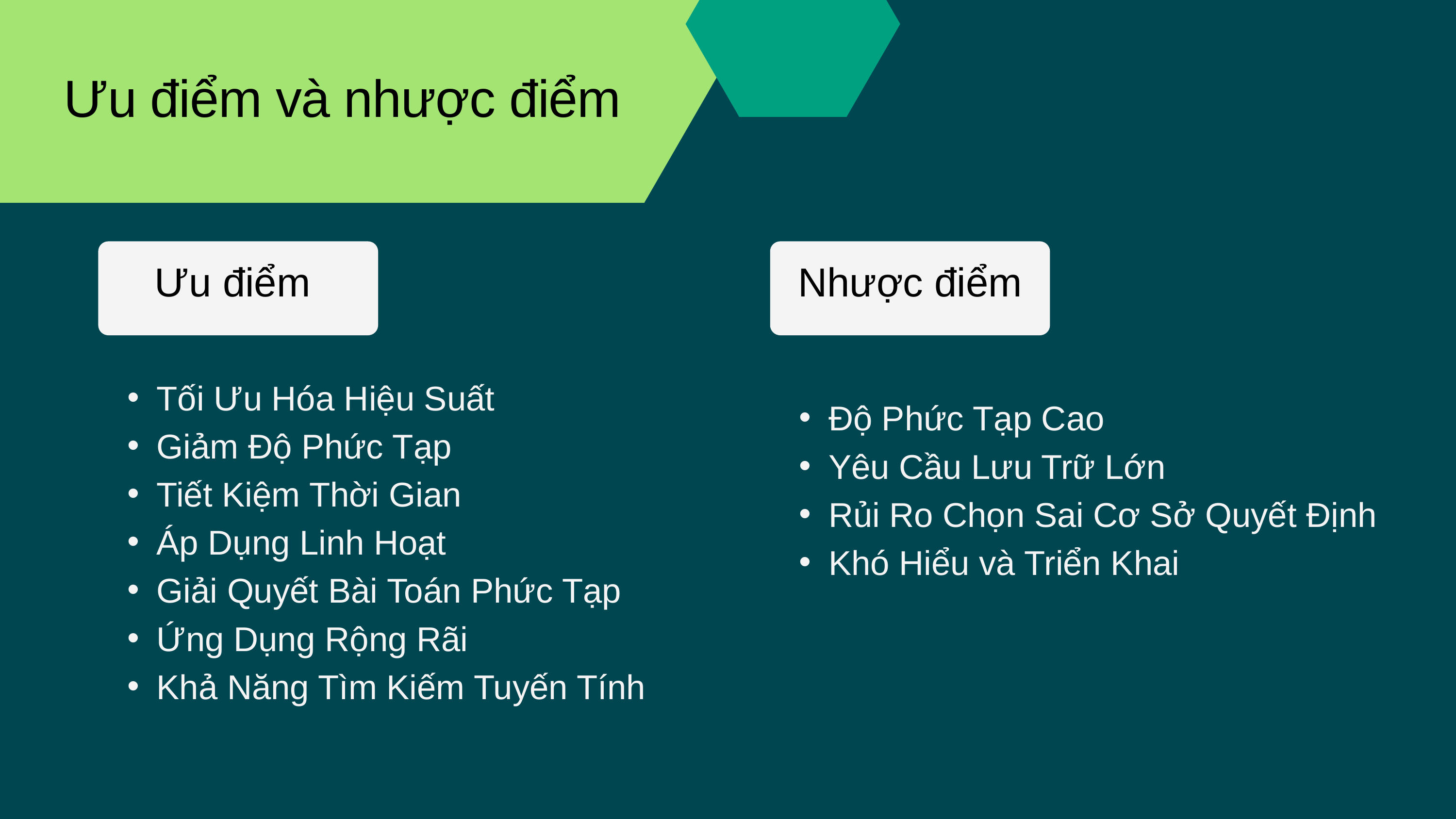

Ưu điểm và nhược điểm

Ưu điểm

Nhược điểm
Tối Ưu Hóa Hiệu Suất
Giảm Độ Phức Tạp
Tiết Kiệm Thời Gian
Áp Dụng Linh Hoạt
Giải Quyết Bài﻿ Toán Phức Tạp
Ứng Dụng Rộng Rãi
Khả Năng Tìm Kiếm Tuyến Tính

Độ Phức Tạp Cao
Yêu Cầu Lưu Trữ Lớn
Rủi Ro Chọn Sai Cơ Sở Quyết Định
Khó Hiểu và Tr﻿iển Khai